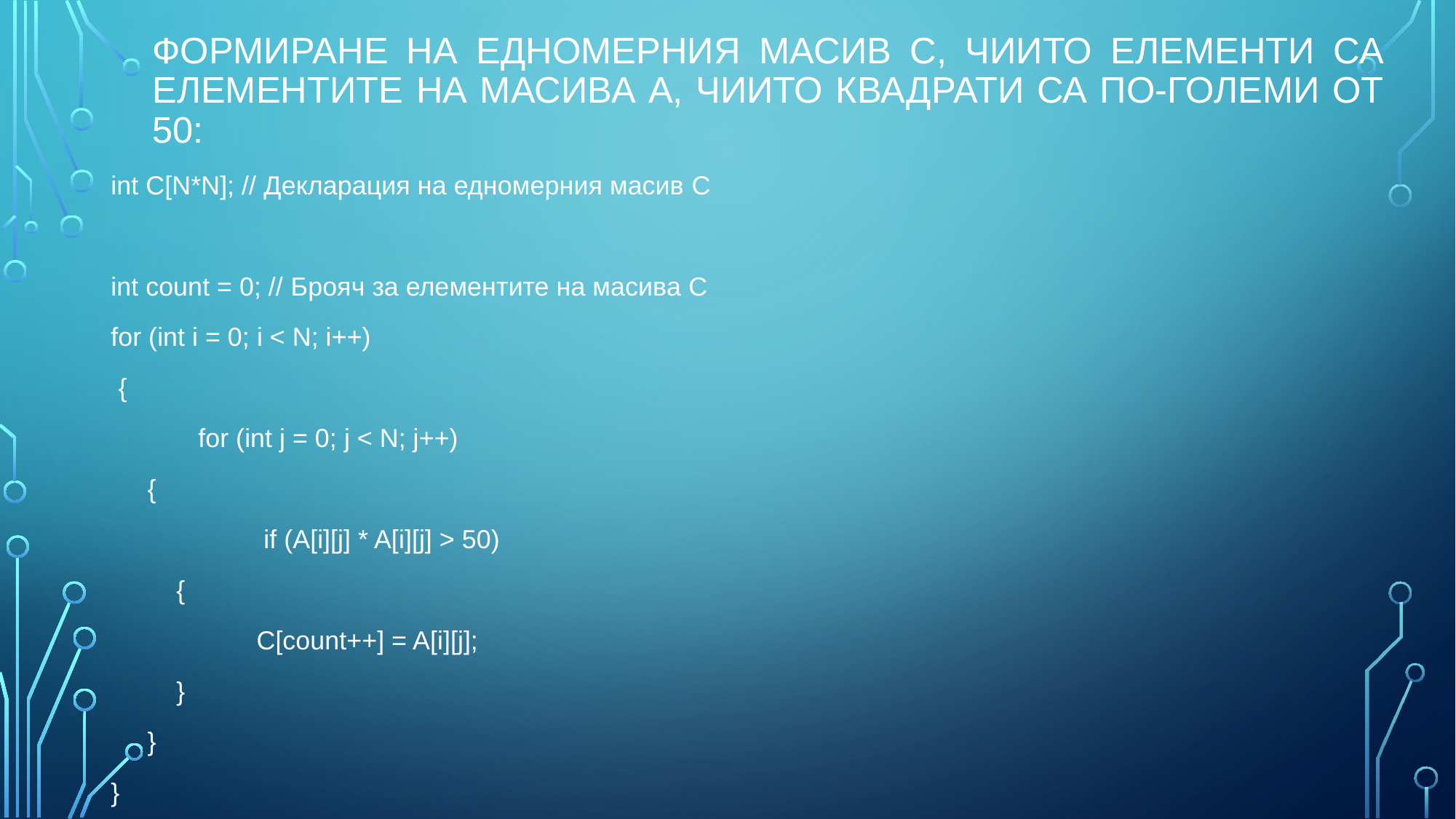

# Формиране на едномерния масив C, чиито елементи са елементите на масива A, чиито квадрати са по-големи от 50:
int C[N*N]; // Декларация на едномерния масив C

int count = 0; // Брояч за елементите на масива C
for (int i = 0; i < N; i++)
 {
            for (int j = 0; j < N; j++)
     {
                     if (A[i][j] * A[i][j] > 50)
         {
                    C[count++] = A[i][j];
         }
     }
}